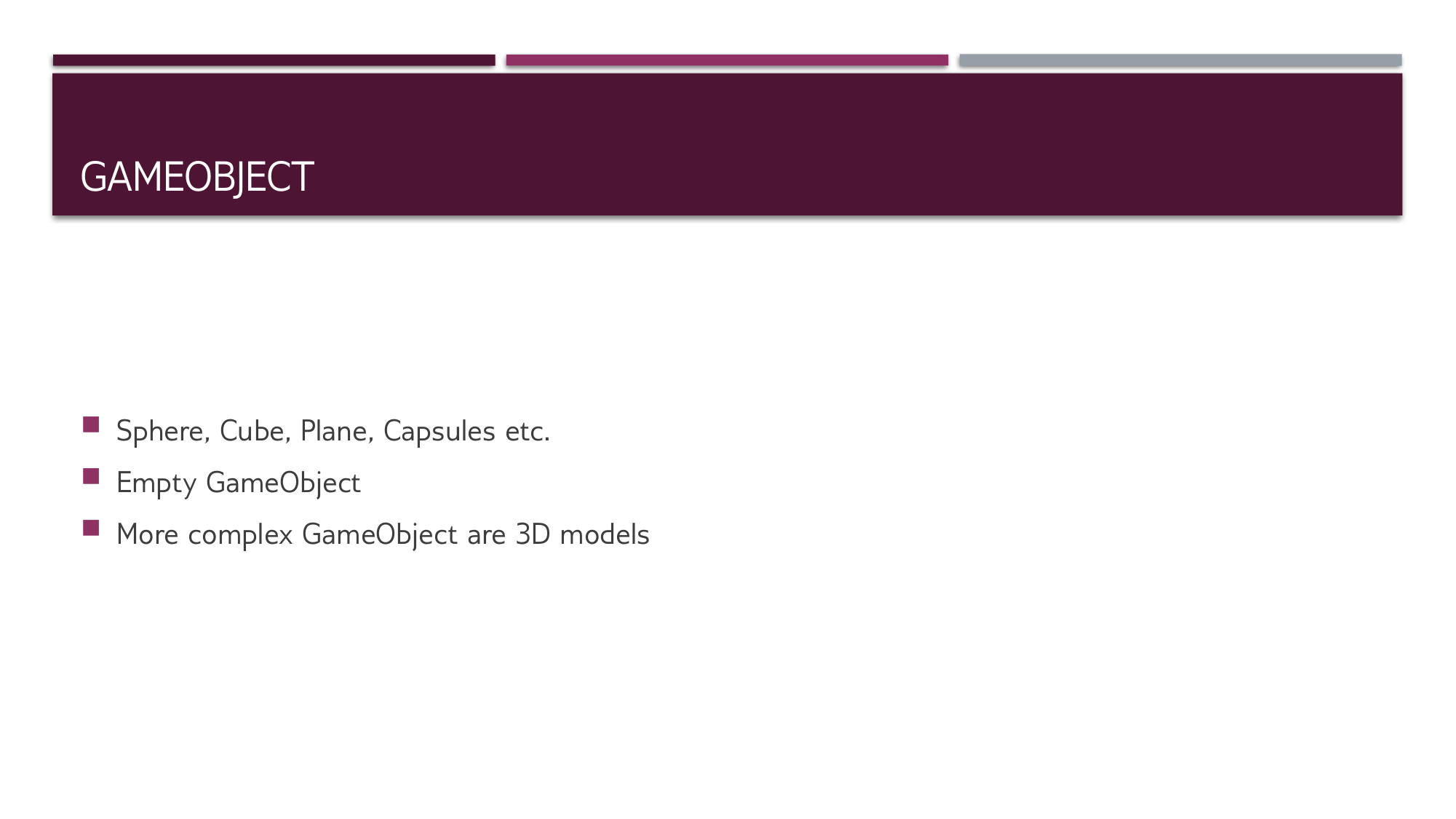

# GameObject
Sphere, Cube, Plane, Capsules etc.
Empty GameObject
More complex GameObject are 3D models